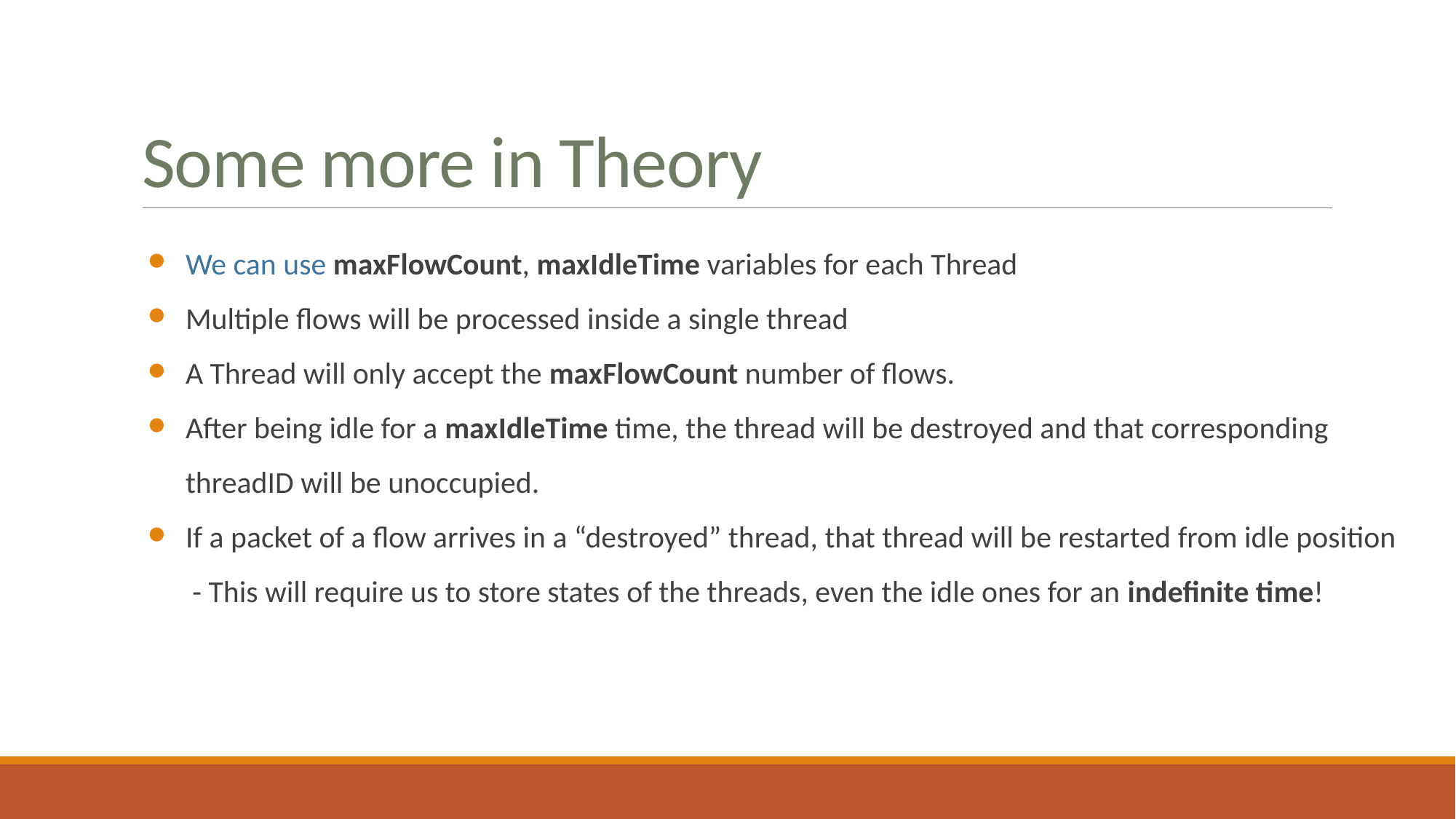

# Some more in Theory
We can use maxFlowCount, maxIdleTime variables for each Thread
Multiple flows will be processed inside a single thread
A Thread will only accept the maxFlowCount number of flows.
After being idle for a maxIdleTime time, the thread will be destroyed and that corresponding threadID will be unoccupied.
If a packet of a flow arrives in a “destroyed” thread, that thread will be restarted from idle position
 - This will require us to store states of the threads, even the idle ones for an indefinite time!